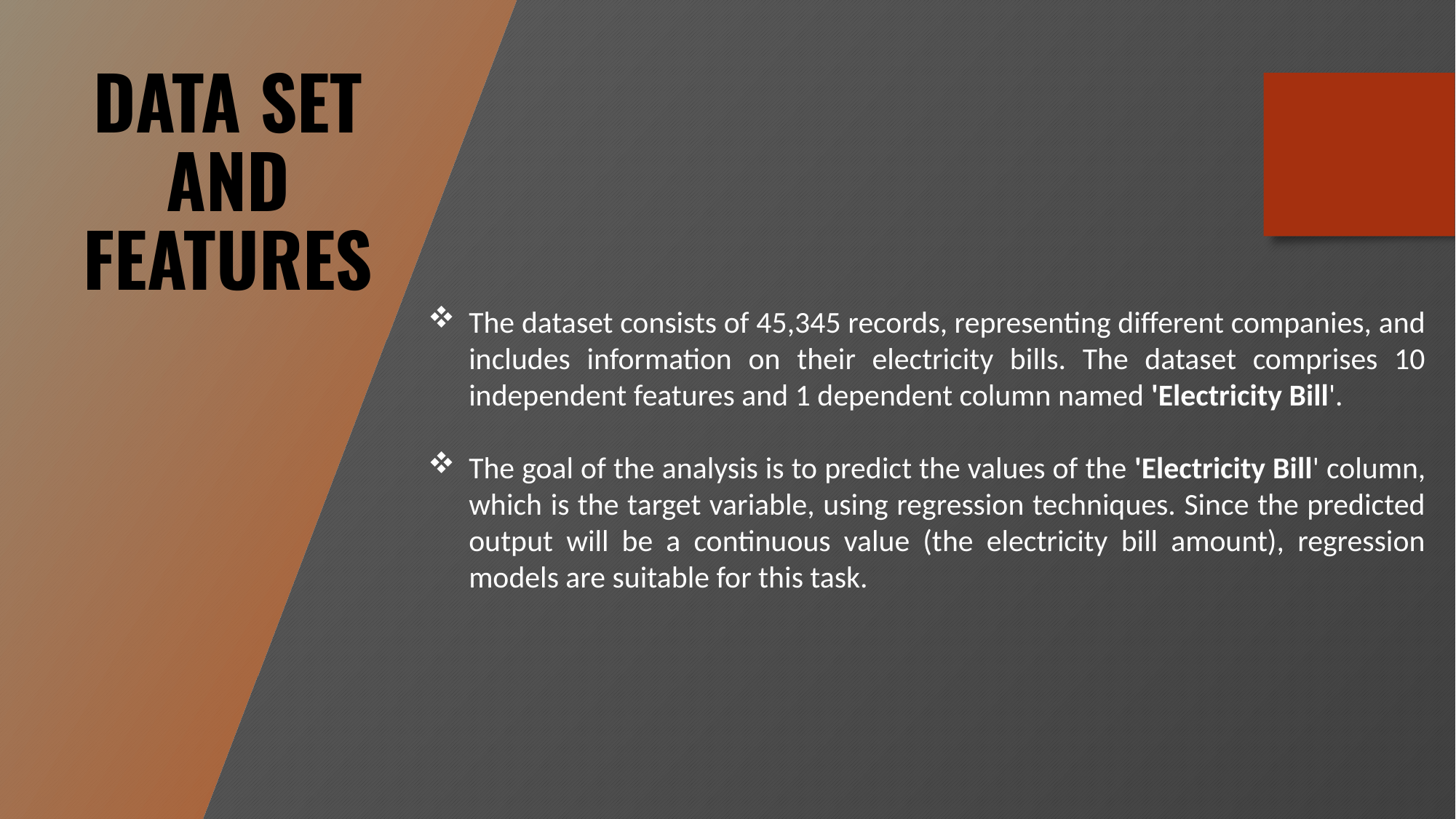

DATA SET
AND
FEATURES
The dataset consists of 45,345 records, representing different companies, and includes information on their electricity bills. The dataset comprises 10 independent features and 1 dependent column named 'Electricity Bill'.

The goal of the analysis is to predict the values of the 'Electricity Bill' column, which is the target variable, using regression techniques. Since the predicted output will be a continuous value (the electricity bill amount), regression models are suitable for this task.